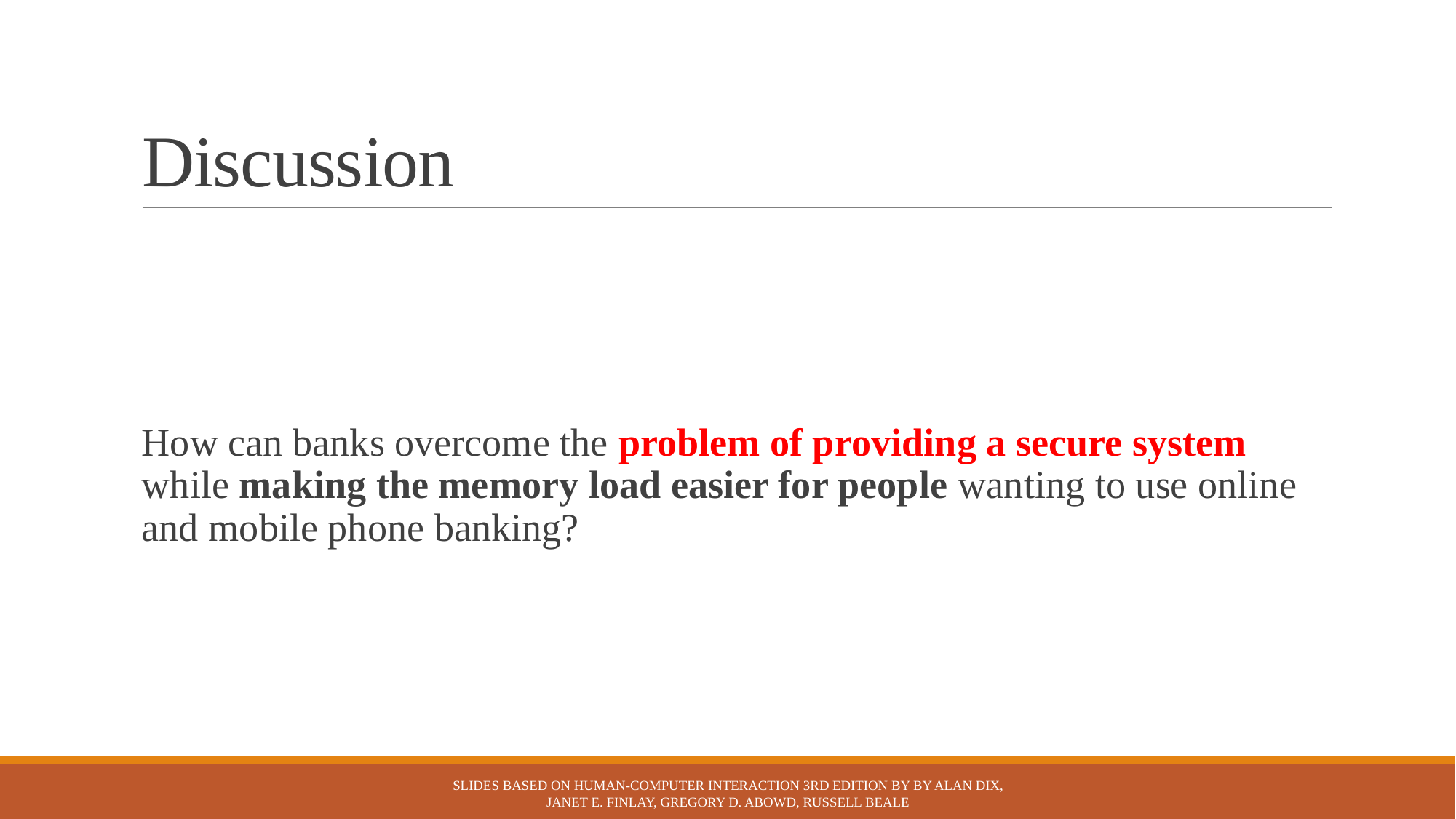

# Discussion

How can banks overcome the problem of providing a secure system while making the memory load easier for people wanting to use online and mobile phone banking?
Slides based on Human-Computer Interaction 3rd Edition by by Alan Dix, Janet E. Finlay, Gregory D. Abowd, Russell Beale